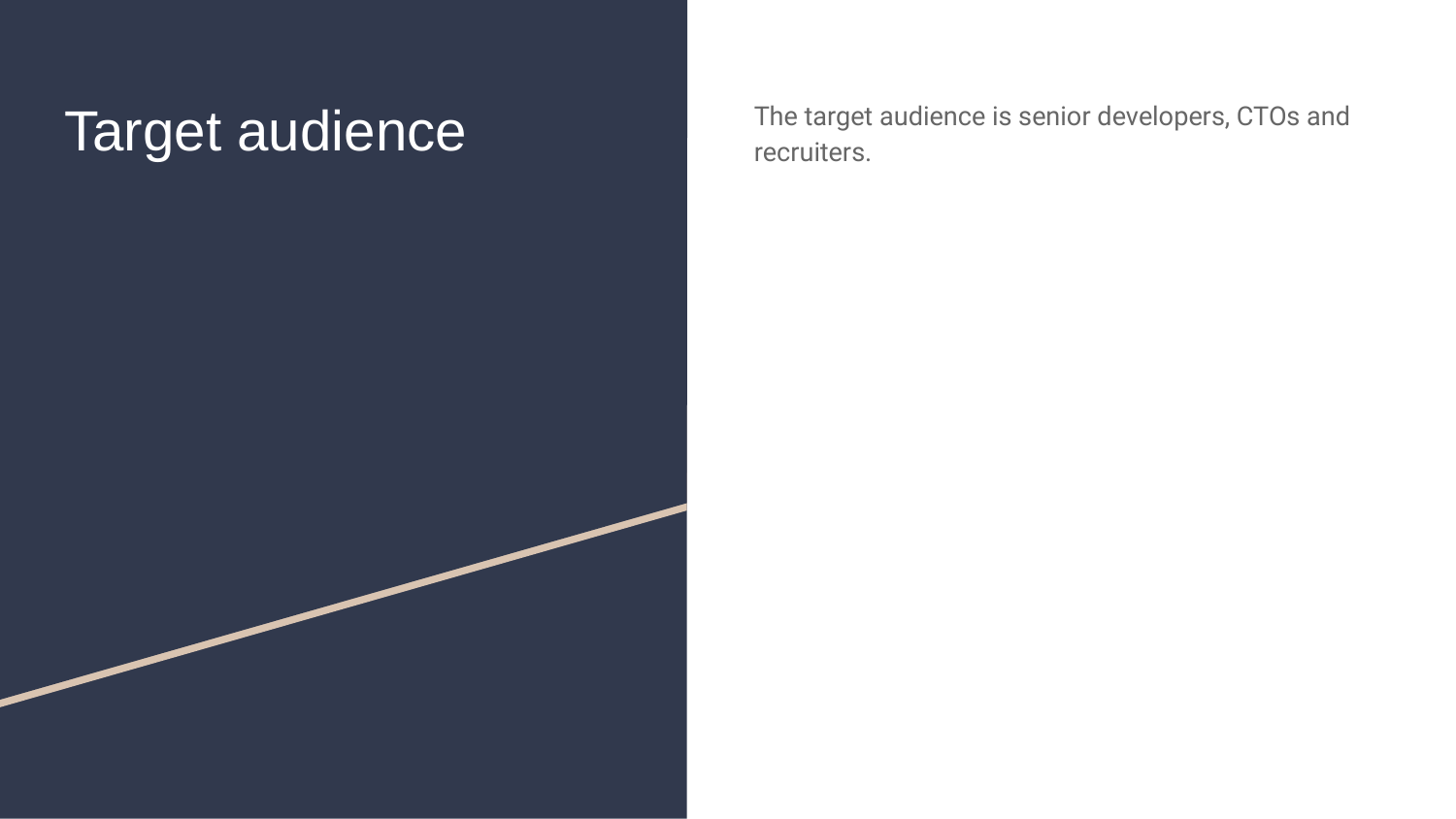

# Target audience
The target audience is senior developers, CTOs and recruiters.